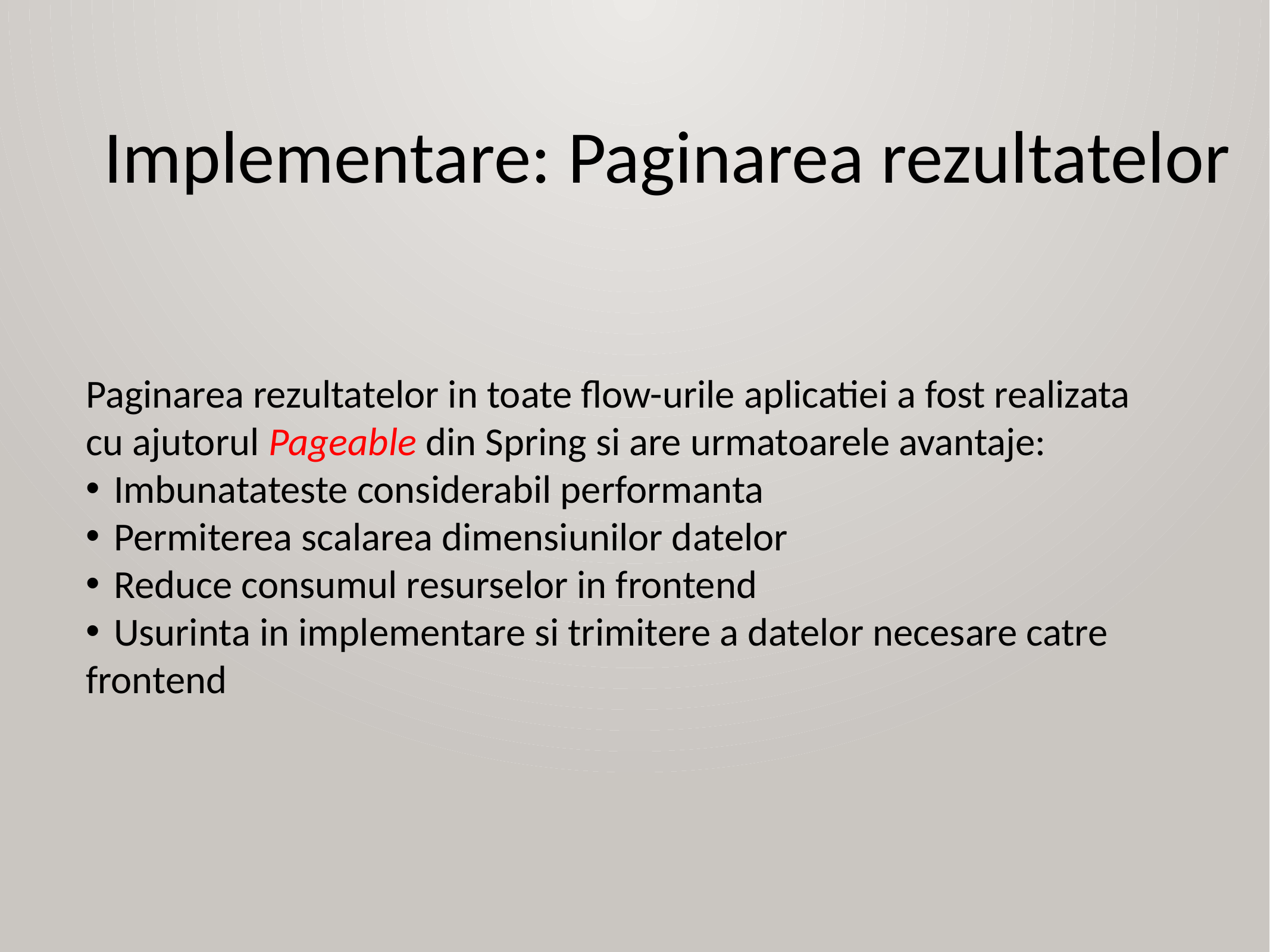

Implementare: Paginarea rezultatelor
Paginarea rezultatelor in toate flow-urile aplicatiei a fost realizata cu ajutorul Pageable din Spring si are urmatoarele avantaje:
Imbunatateste considerabil performanta
Permiterea scalarea dimensiunilor datelor
Reduce consumul resurselor in frontend
Usurinta in implementare si trimitere a datelor necesare catre
frontend